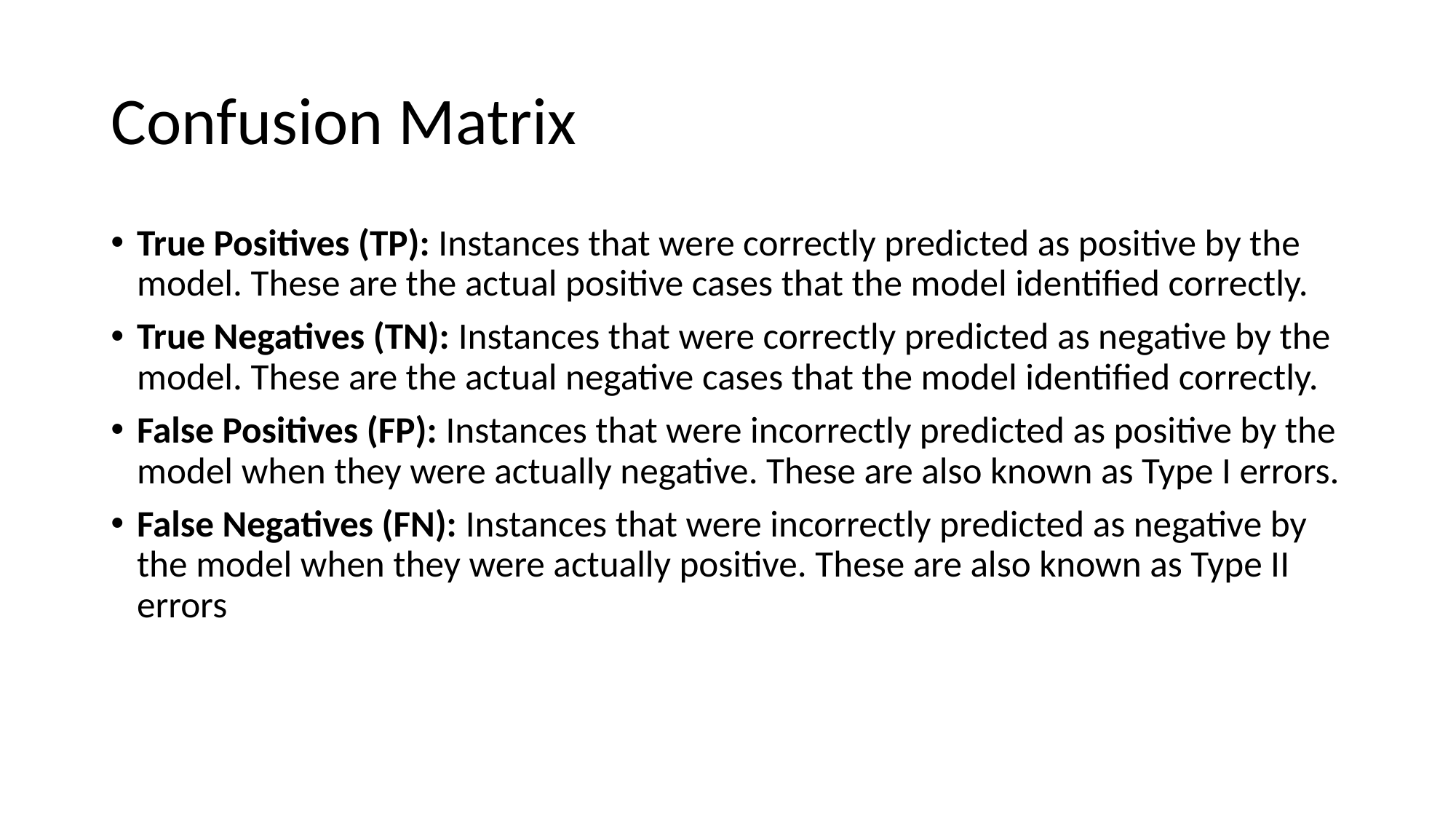

# Confusion Matrix
True Positives (TP): Instances that were correctly predicted as positive by the model. These are the actual positive cases that the model identified correctly.
True Negatives (TN): Instances that were correctly predicted as negative by the model. These are the actual negative cases that the model identified correctly.
False Positives (FP): Instances that were incorrectly predicted as positive by the model when they were actually negative. These are also known as Type I errors.
False Negatives (FN): Instances that were incorrectly predicted as negative by the model when they were actually positive. These are also known as Type II errors